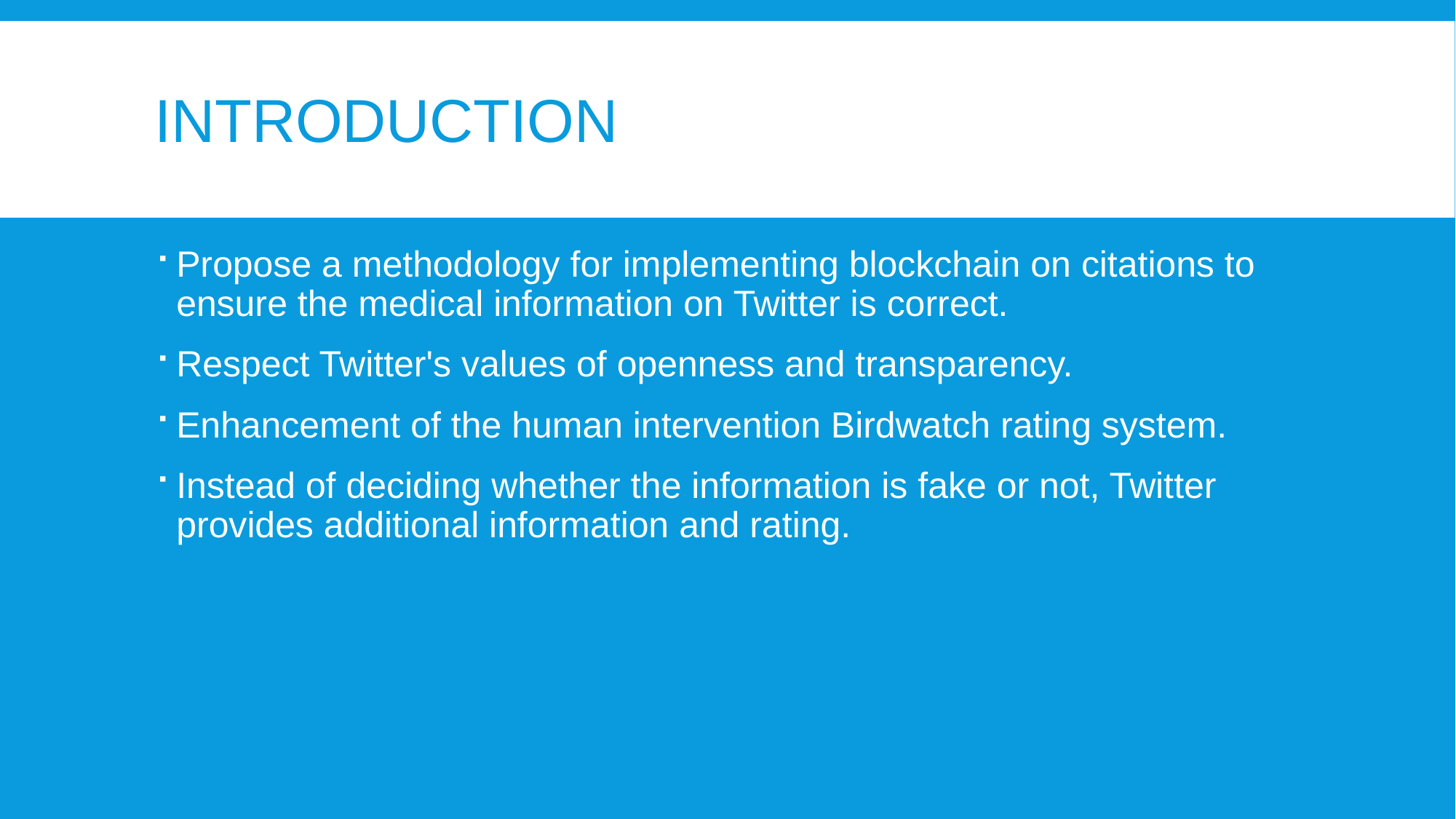

# Introduction
Propose a methodology for implementing blockchain on citations to ensure the medical information on Twitter is correct.
Respect Twitter's values of openness and transparency.
Enhancement of the human intervention Birdwatch rating system.
Instead of deciding whether the information is fake or not, Twitter provides additional information and rating.